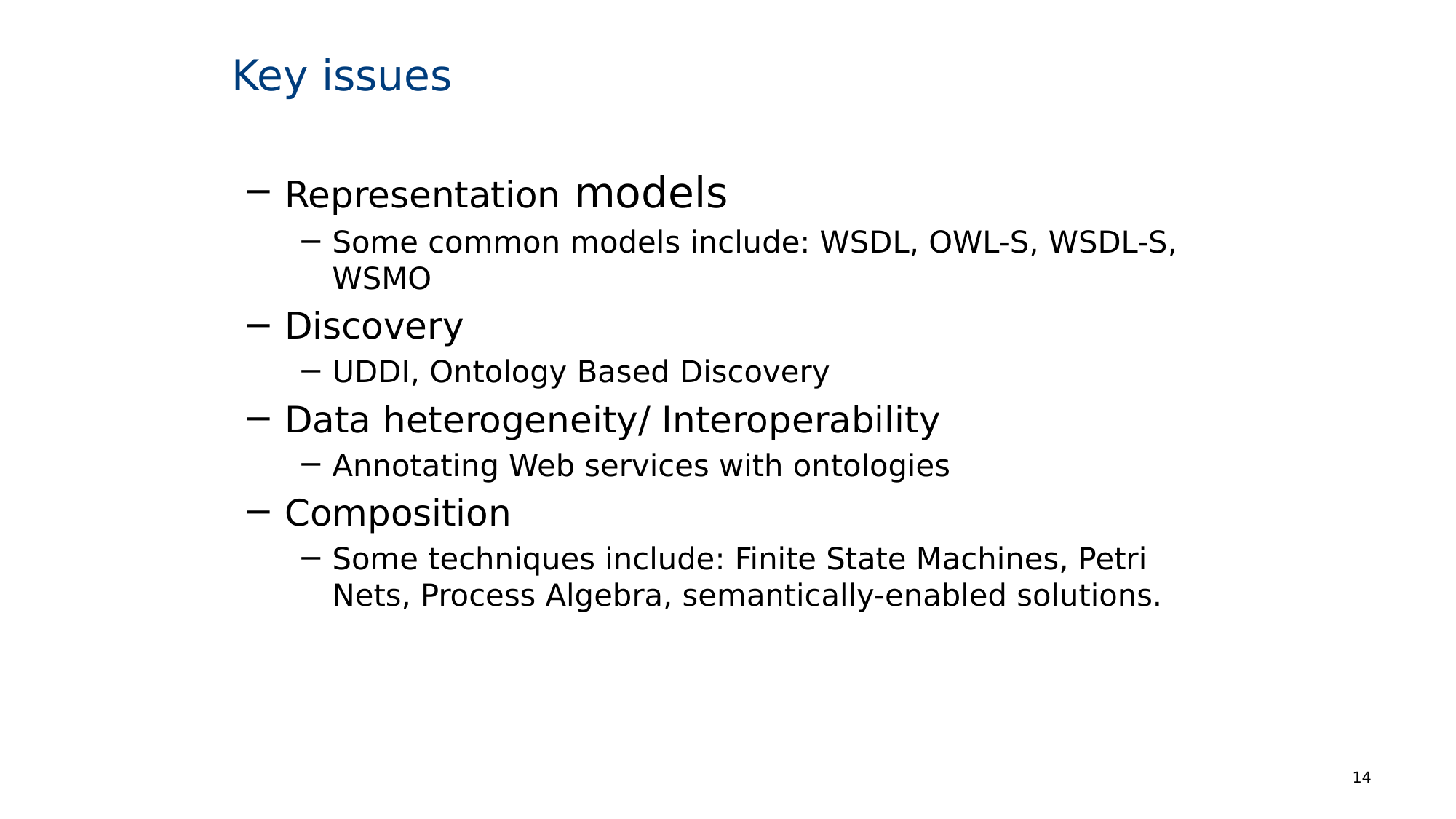

# Key issues
Representation models
Some common models include: WSDL, OWL-S, WSDL-S, WSMO
Discovery
UDDI, Ontology Based Discovery
Data heterogeneity/ Interoperability
Annotating Web services with ontologies
Composition
Some techniques include: Finite State Machines, Petri Nets, Process Algebra, semantically-enabled solutions.

14